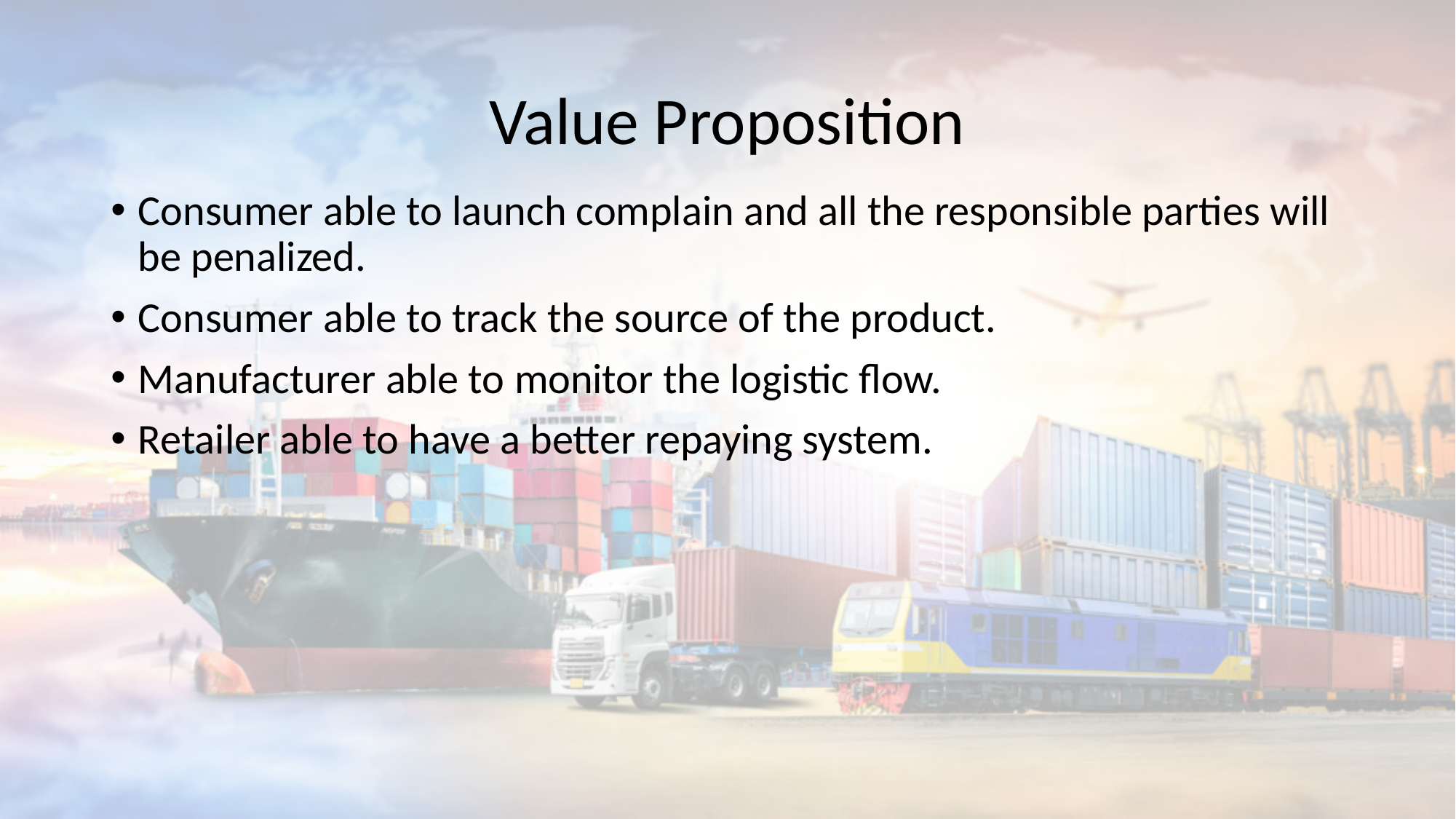

# Value Proposition
Consumer able to launch complain and all the responsible parties will be penalized.
Consumer able to track the source of the product.
Manufacturer able to monitor the logistic flow.
Retailer able to have a better repaying system.